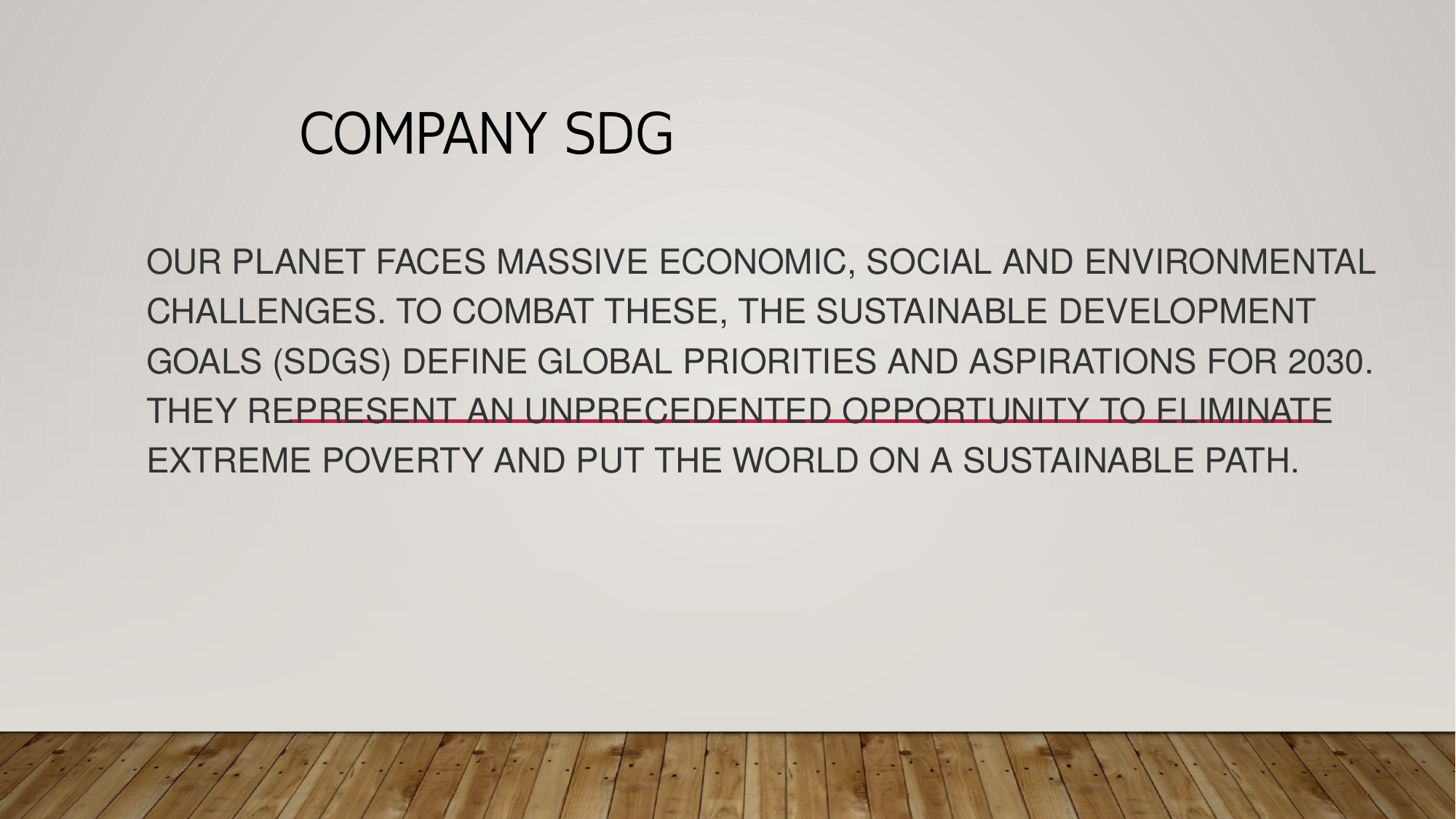

# COMPANY SDG
Our planet faces massive economic, social and environmental challenges. To combat these, the Sustainable Development Goals (SDGs) define global priorities and aspirations for 2030. They represent an unprecedented opportunity to eliminate extreme poverty and put the world on a sustainable path.